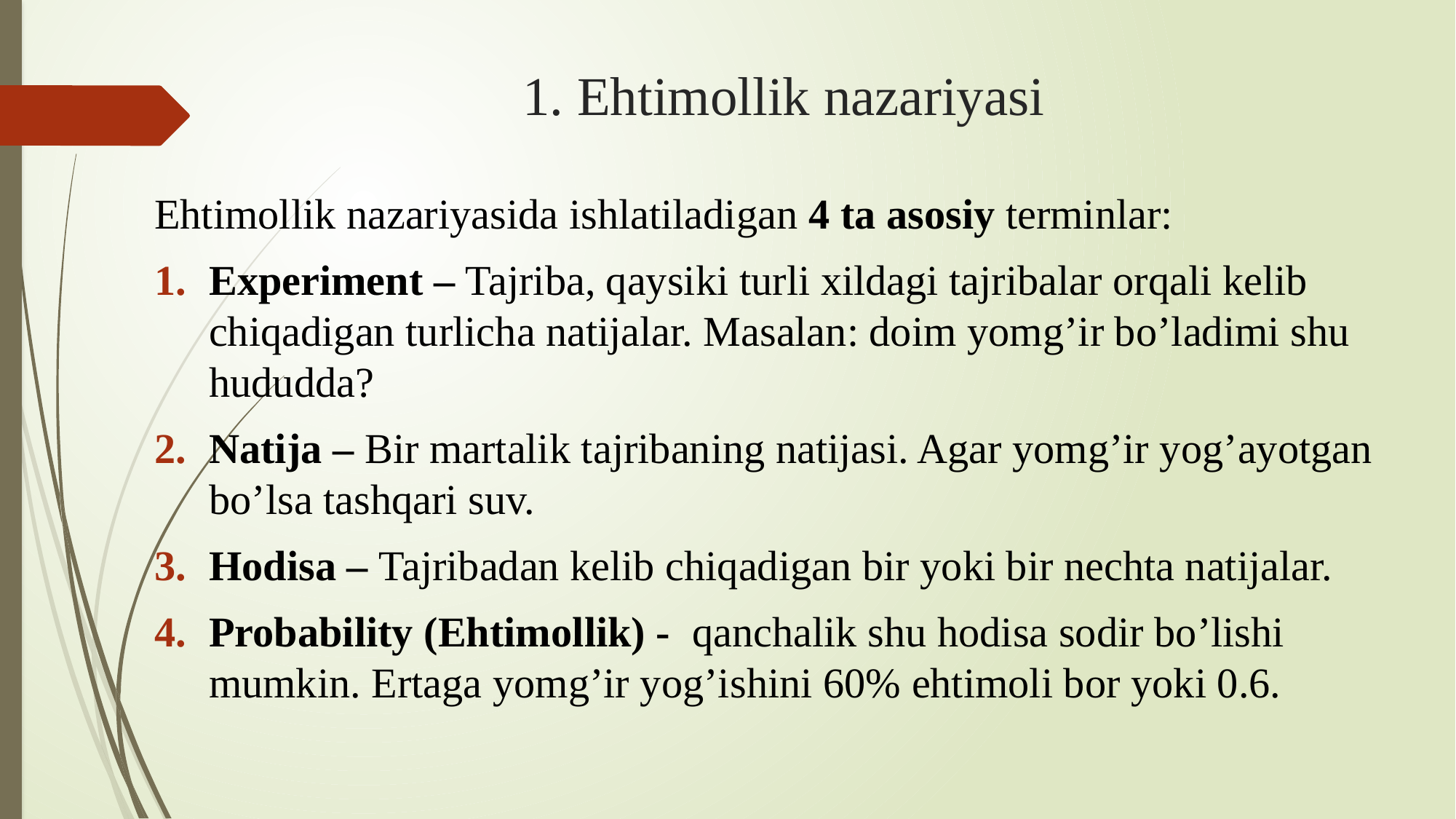

# 1. Ehtimollik nazariyasi
Ehtimollik nazariyasida ishlatiladigan 4 ta asosiy terminlar:
Experiment – Tajriba, qaysiki turli xildagi tajribalar orqali kelib chiqadigan turlicha natijalar. Masalan: doim yomg’ir bo’ladimi shu hududda?
Natija – Bir martalik tajribaning natijasi. Agar yomg’ir yog’ayotgan bo’lsa tashqari suv.
Hodisa – Tajribadan kelib chiqadigan bir yoki bir nechta natijalar.
Probability (Ehtimollik) -  qanchalik shu hodisa sodir bo’lishi mumkin. Ertaga yomg’ir yog’ishini 60% ehtimoli bor yoki 0.6.